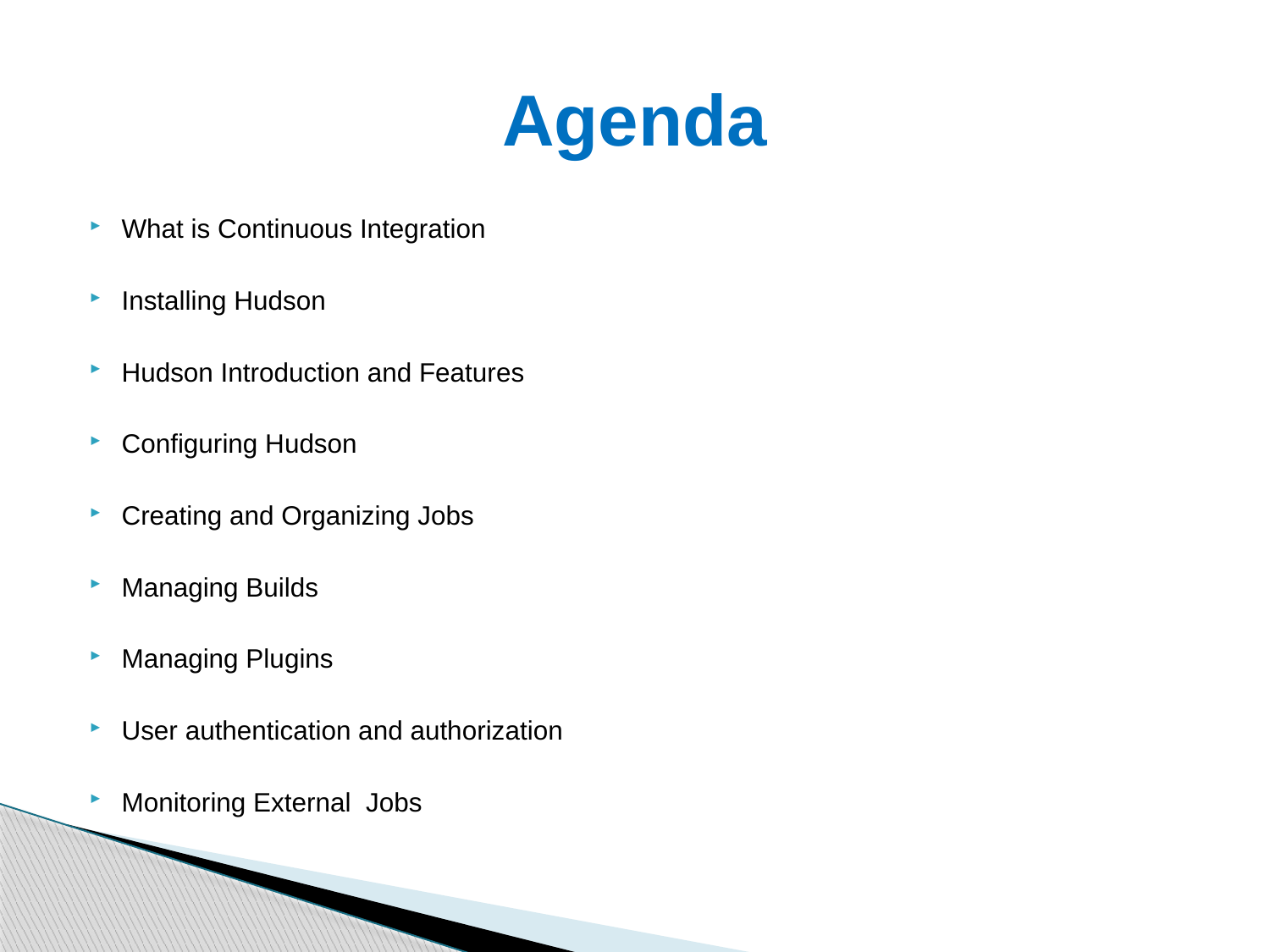

# Agenda
What is Continuous Integration

Installing Hudson

Hudson Introduction and Features

Configuring Hudson

Creating and Organizing Jobs

Managing Builds

Managing Plugins

User authentication and authorization

Monitoring External  Jobs